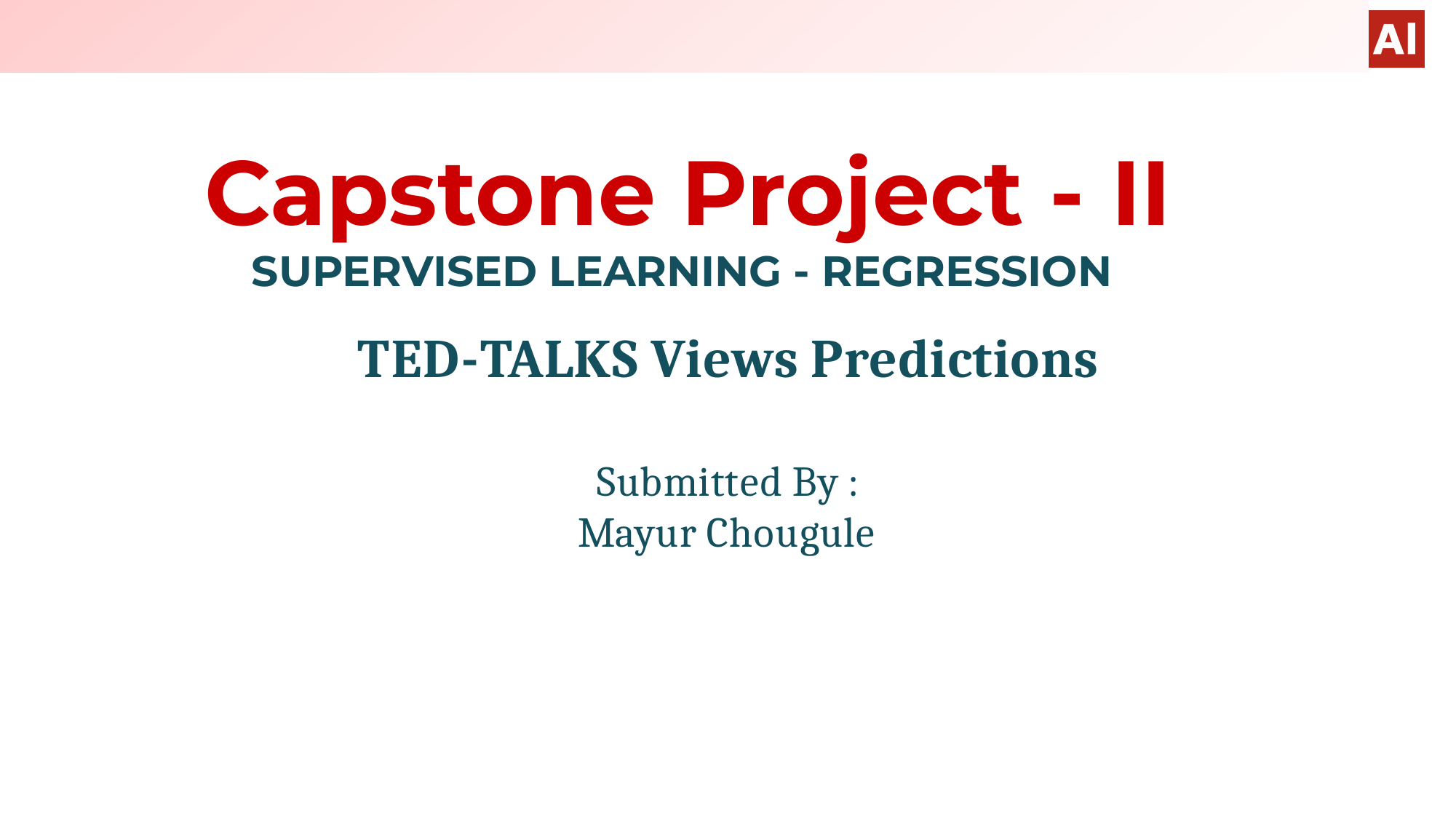

# Capstone Project - II
SUPERVISED LEARNING - REGRESSION
TED-TALKS Views Predictions

Submitted By :
Mayur Chougule